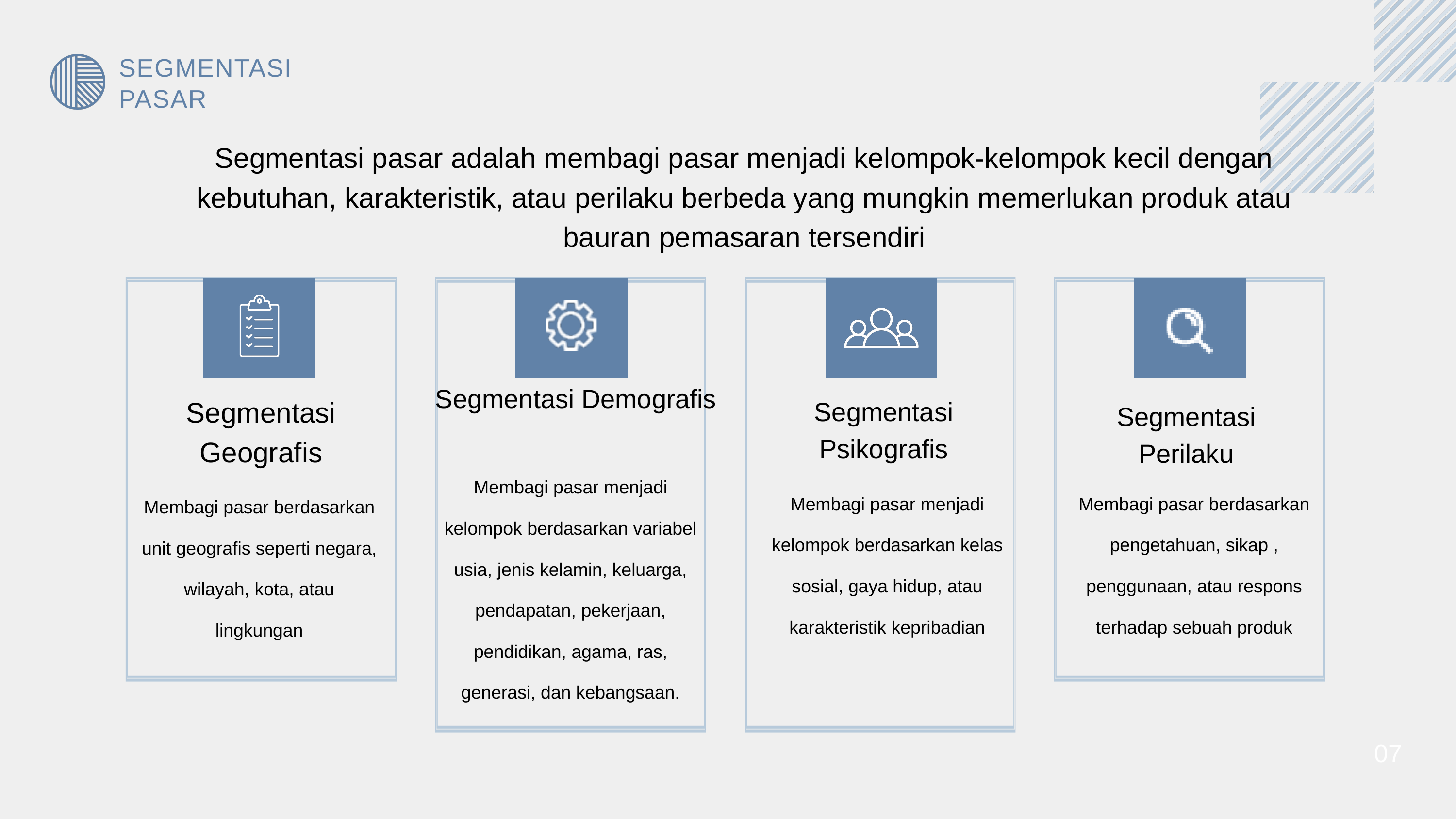

SEGMENTASI PASAR

Segmentasi pasar adalah membagi pasar menjadi kelompok-kelompok kecil dengan kebutuhan, karakteristik, atau perilaku berbeda yang mungkin memerlukan produk atau bauran pemasaran tersendiri

Segmentasi Demografis
Segmentasi Geografis
Segmentasi Psikografis
Segmentasi Perilaku
Membagi pasar menjadi kelompok berdasarkan variabel usia, jenis kelamin, keluarga, pendapatan, pekerjaan, pendidikan, agama, ras, generasi, dan kebangsaan.
Membagi pasar menjadi kelompok berdasarkan kelas sosial, gaya hidup, atau karakteristik kepribadian
Membagi pasar berdasarkan pengetahuan, sikap , penggunaan, atau respons terhadap sebuah produk
Membagi pasar berdasarkan unit geografis seperti negara, wilayah, kota, atau lingkungan
07